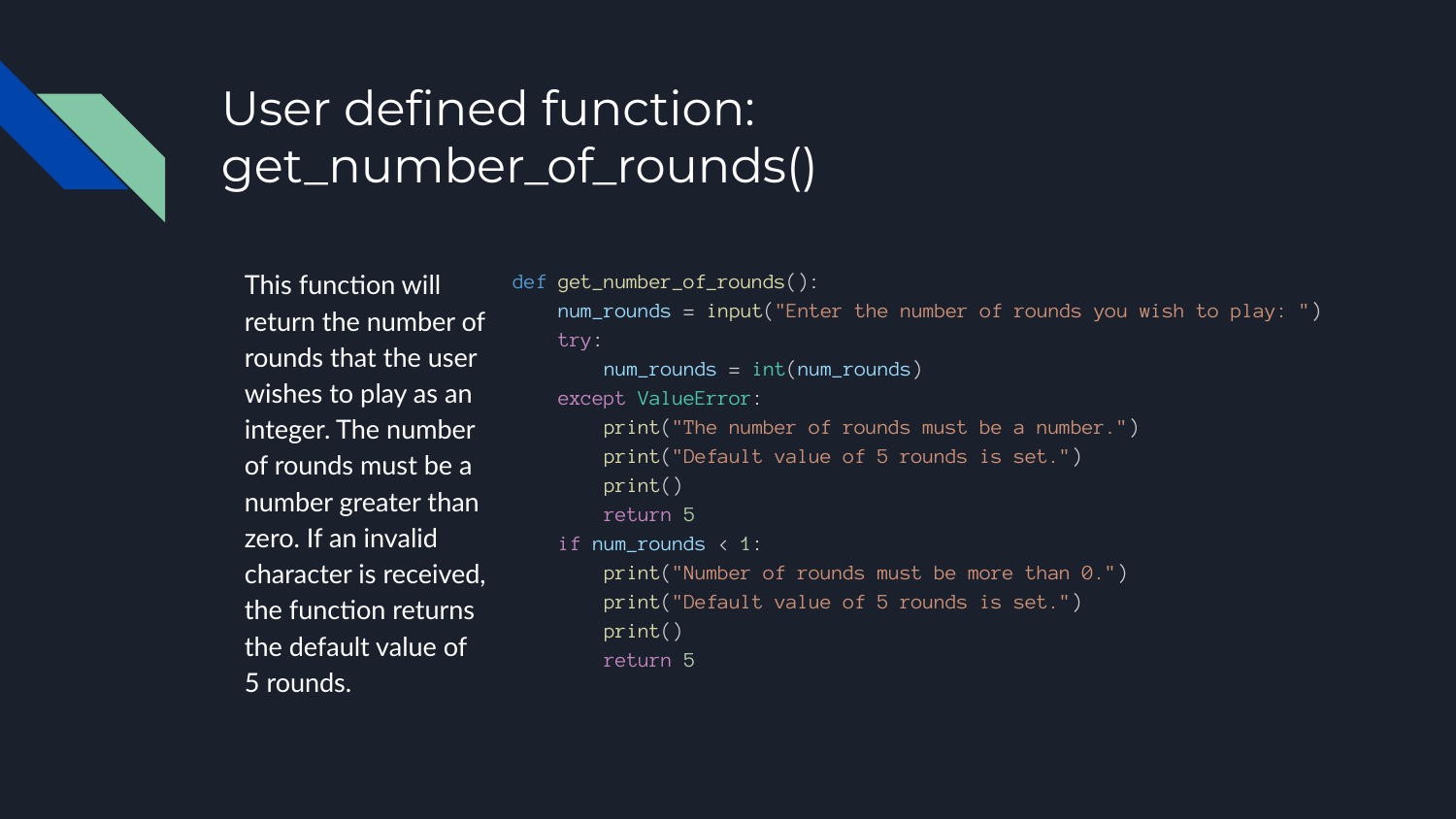

# User defined function: get_number_of_rounds()
This function will return the number of rounds that the user wishes to play as an integer. The number of rounds must be a number greater than zero. If an invalid character is received, the function returns the default value of 5 rounds.
def get_number_of_rounds():
    num_rounds = input("Enter the number of rounds you wish to play: ")
    try:
        num_rounds = int(num_rounds)
    except ValueError:
        print("The number of rounds must be a number.")
        print("Default value of 5 rounds is set.")
        print()
        return 5
    if num_rounds < 1:
        print("Number of rounds must be more than 0.")
        print("Default value of 5 rounds is set.")
        print()
        return 5